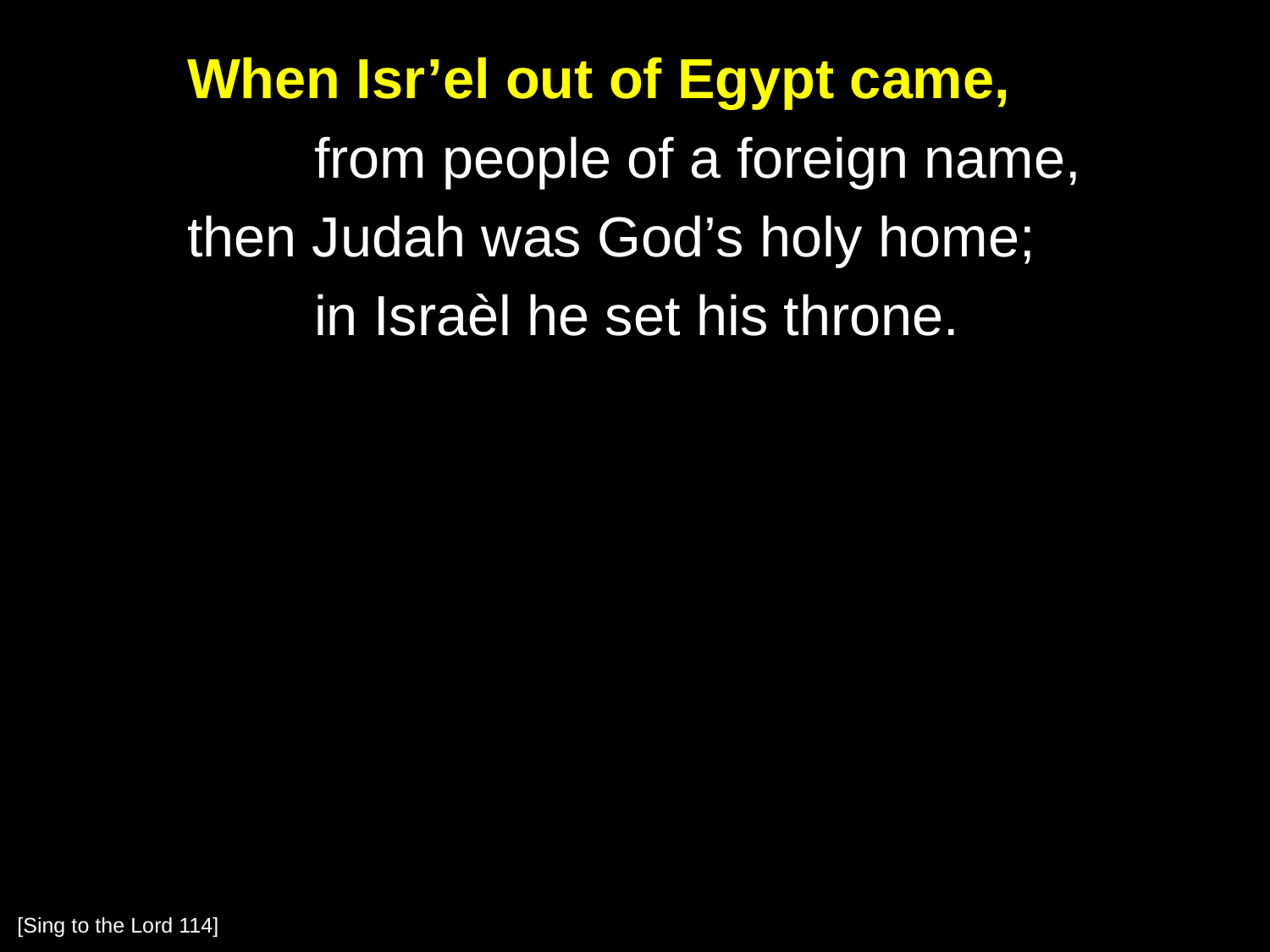

When Isr’el out of Egypt came,
		from people of a foreign name,
	then Judah was God’s holy home;
		in Israèl he set his throne.
[Sing to the Lord 114]